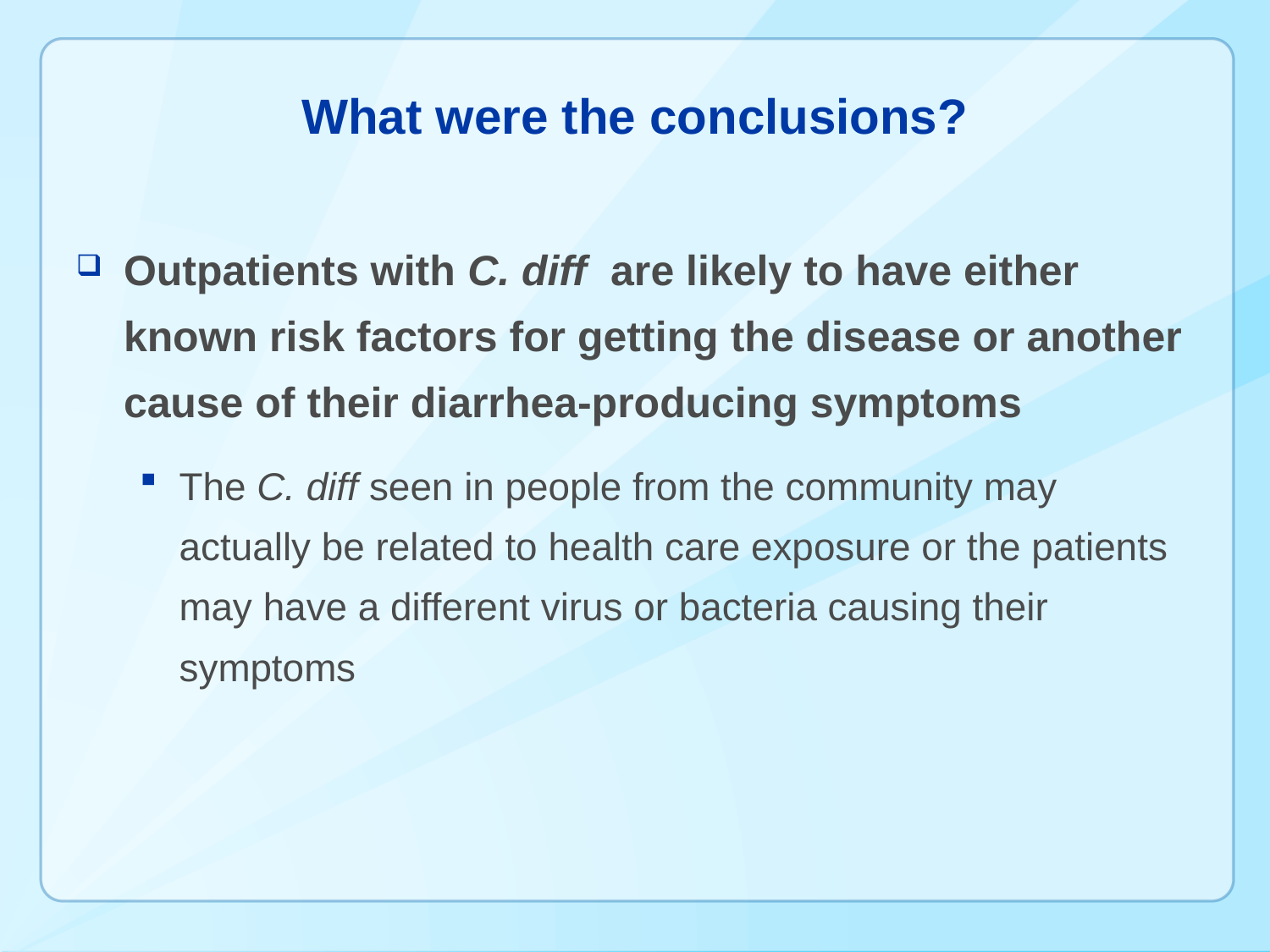

# What were the conclusions?
Outpatients with C. diff  are likely to have either known risk factors for getting the disease or another cause of their diarrhea-producing symptoms
The C. diff seen in people from the community may actually be related to health care exposure or the patients may have a different virus or bacteria causing their symptoms